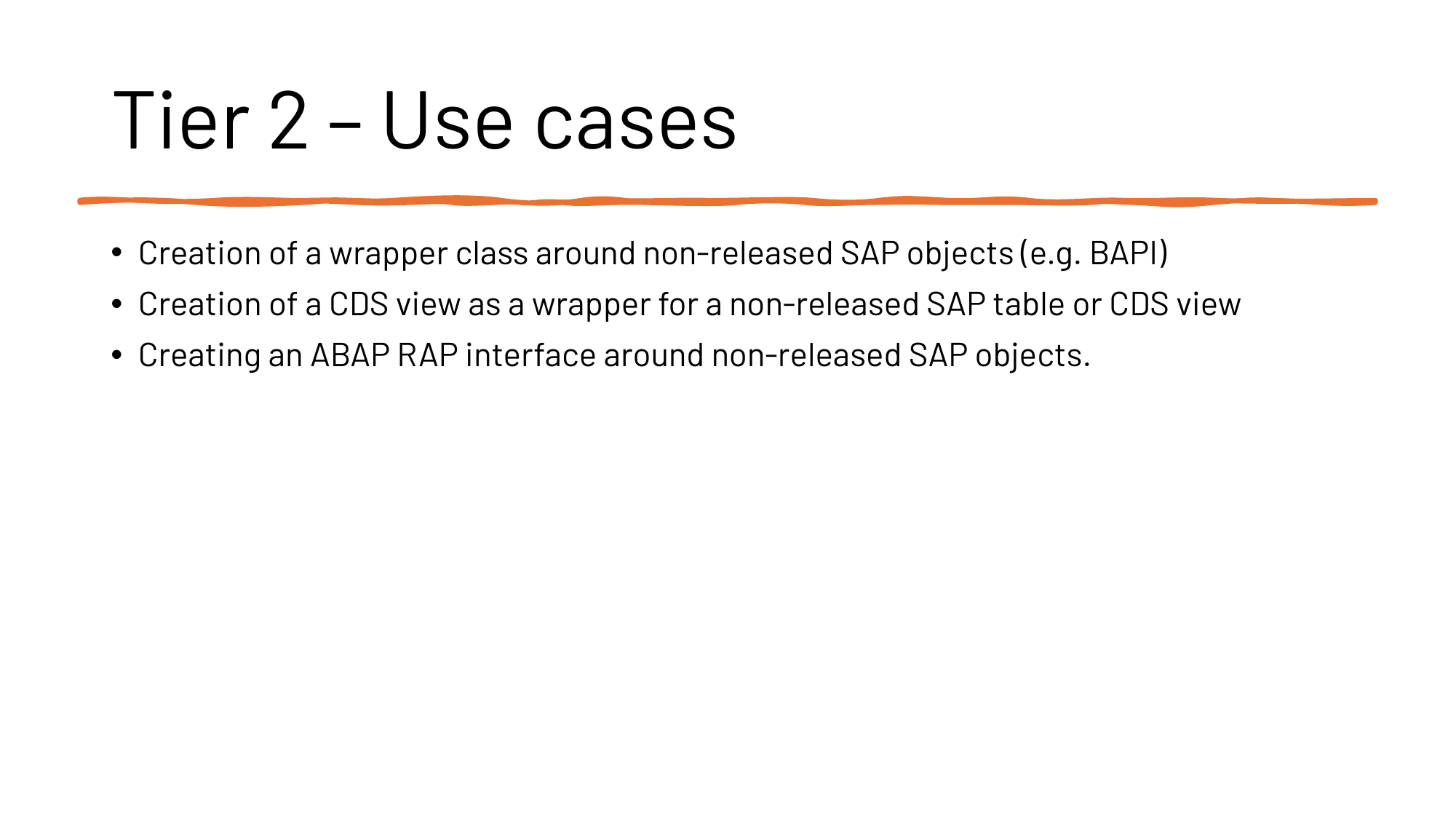

# Tier 2 – Use cases

Creation of a wrapper class around non-released SAP objects (e.g. BAPI)
Creation of a CDS view as a wrapper for a non-released SAP table or CDS view
Creating an ABAP RAP interface around non-released SAP objects.